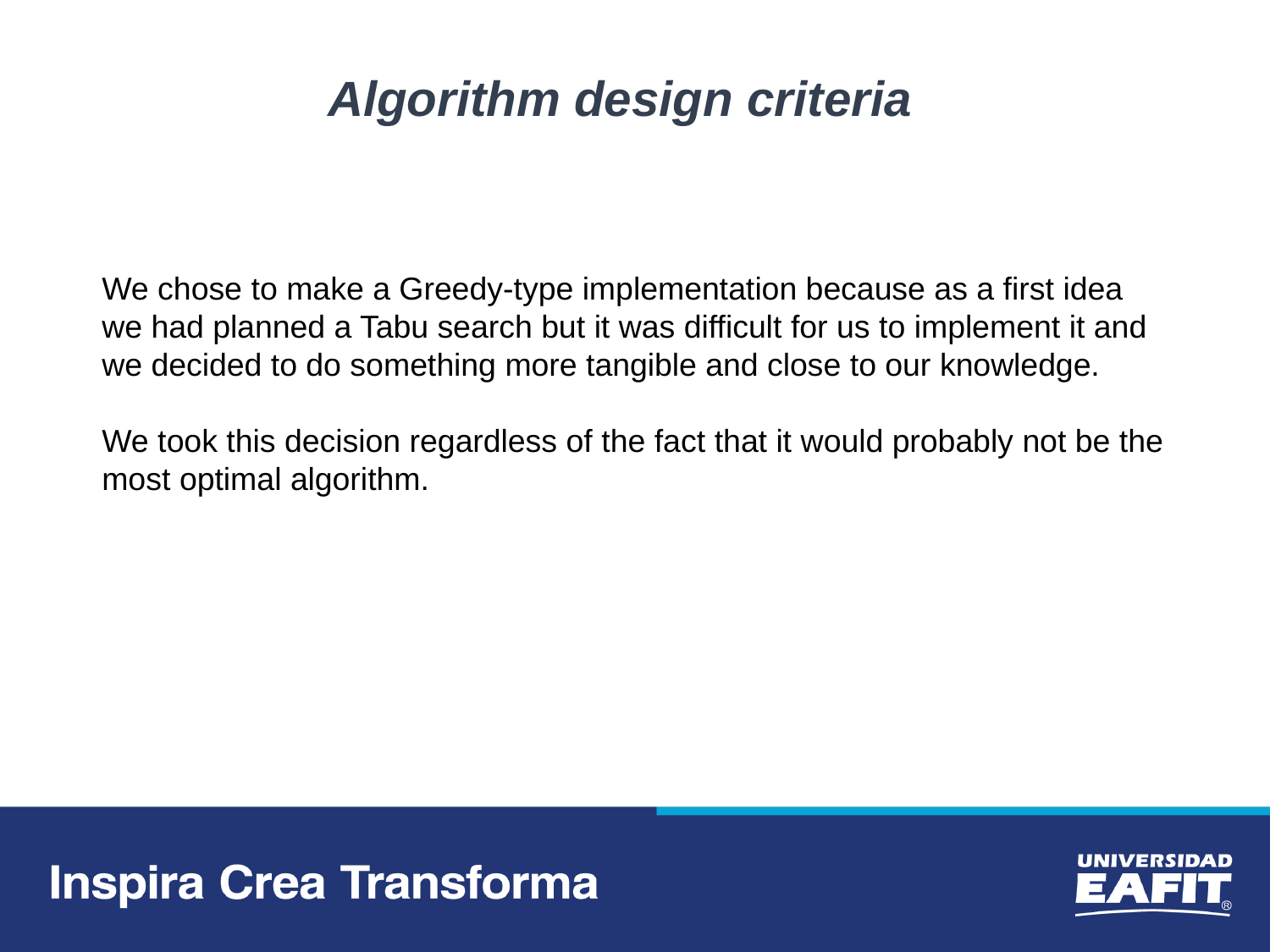

Algorithm design criteria
We chose to make a Greedy-type implementation because as a first idea we had planned a Tabu search but it was difficult for us to implement it and we decided to do something more tangible and close to our knowledge.

We took this decision regardless of the fact that it would probably not be the most optimal algorithm.